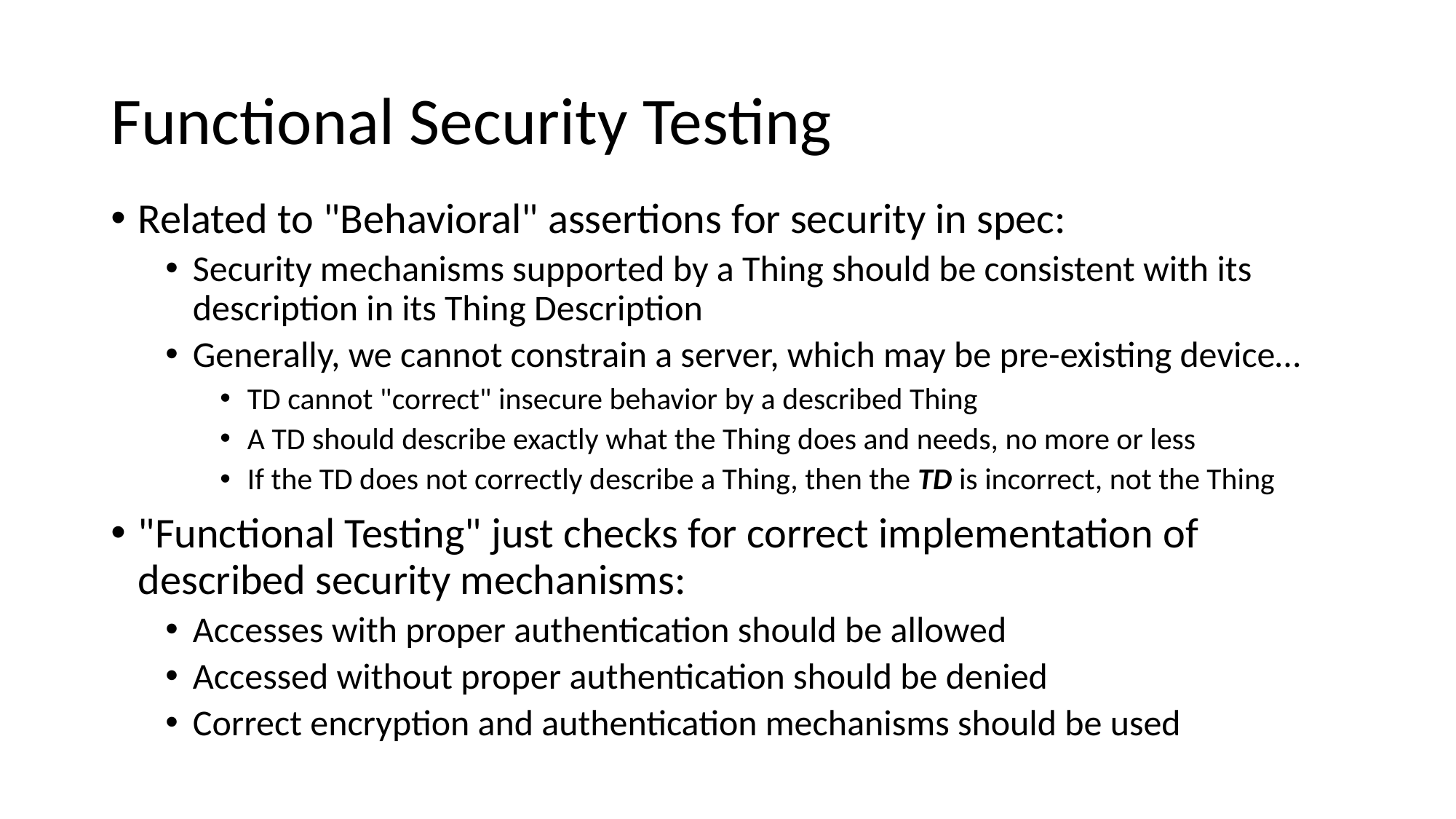

# Functional Security Testing
Related to "Behavioral" assertions for security in spec:
Security mechanisms supported by a Thing should be consistent with its description in its Thing Description
Generally, we cannot constrain a server, which may be pre-existing device…
TD cannot "correct" insecure behavior by a described Thing
A TD should describe exactly what the Thing does and needs, no more or less
If the TD does not correctly describe a Thing, then the TD is incorrect, not the Thing
"Functional Testing" just checks for correct implementation of described security mechanisms:
Accesses with proper authentication should be allowed
Accessed without proper authentication should be denied
Correct encryption and authentication mechanisms should be used